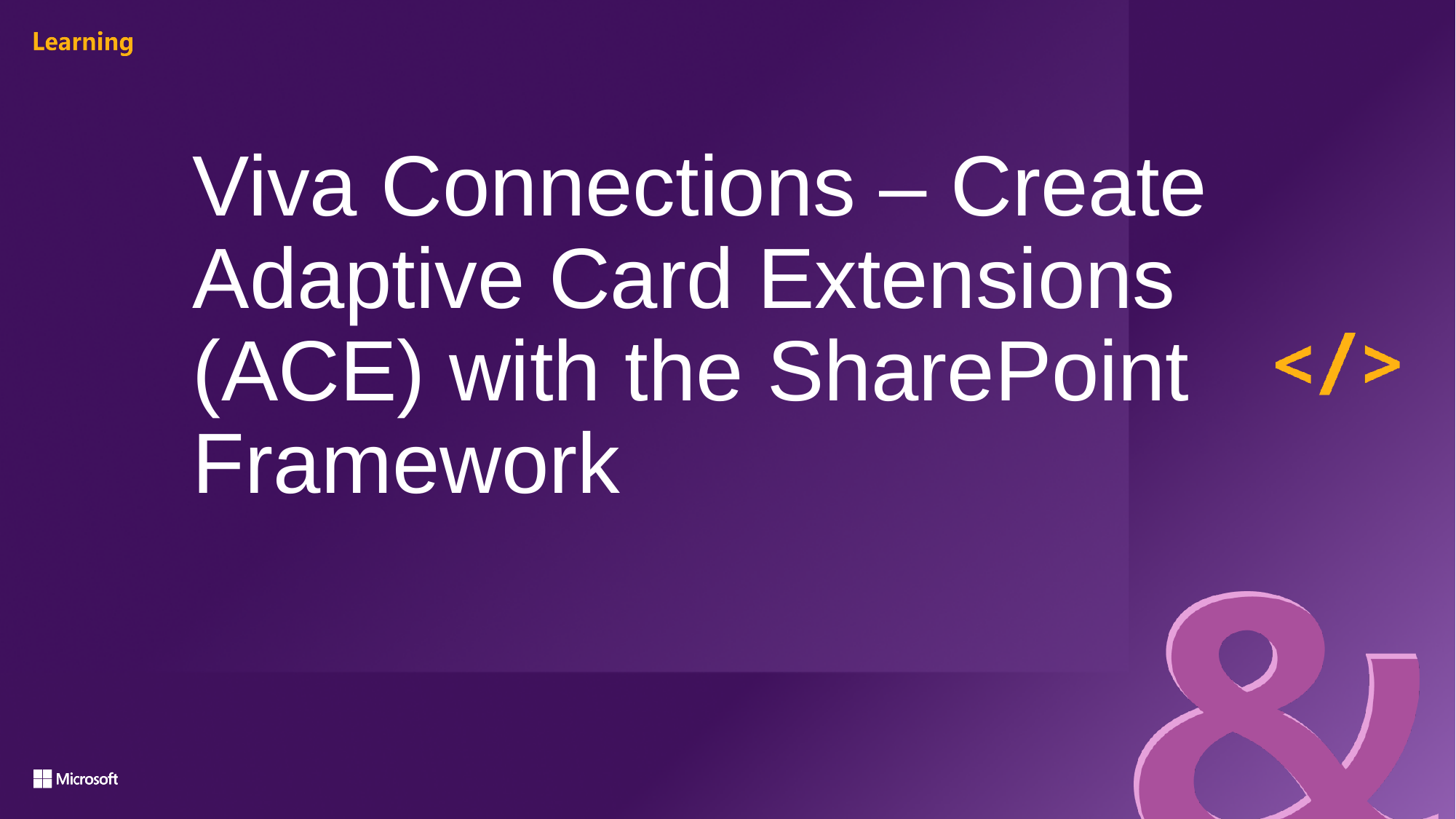

# Viva Connections – Create Adaptive Card Extensions (ACE) with the SharePoint Framework